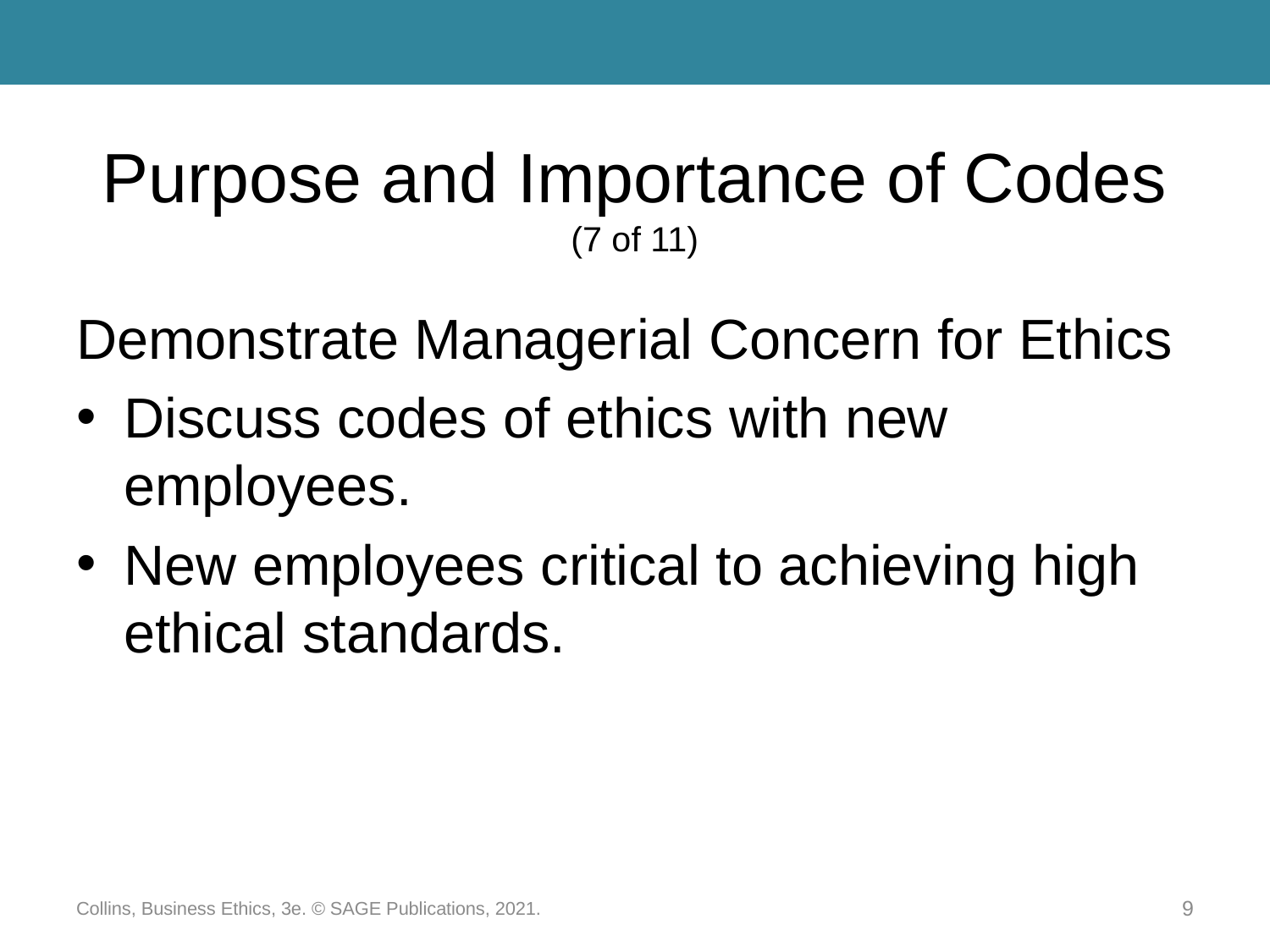

# Purpose and Importance of Codes (7 of 11)
Demonstrate Managerial Concern for Ethics
Discuss codes of ethics with new employees.
New employees critical to achieving high ethical standards.
Collins, Business Ethics, 3e. © SAGE Publications, 2021.
9